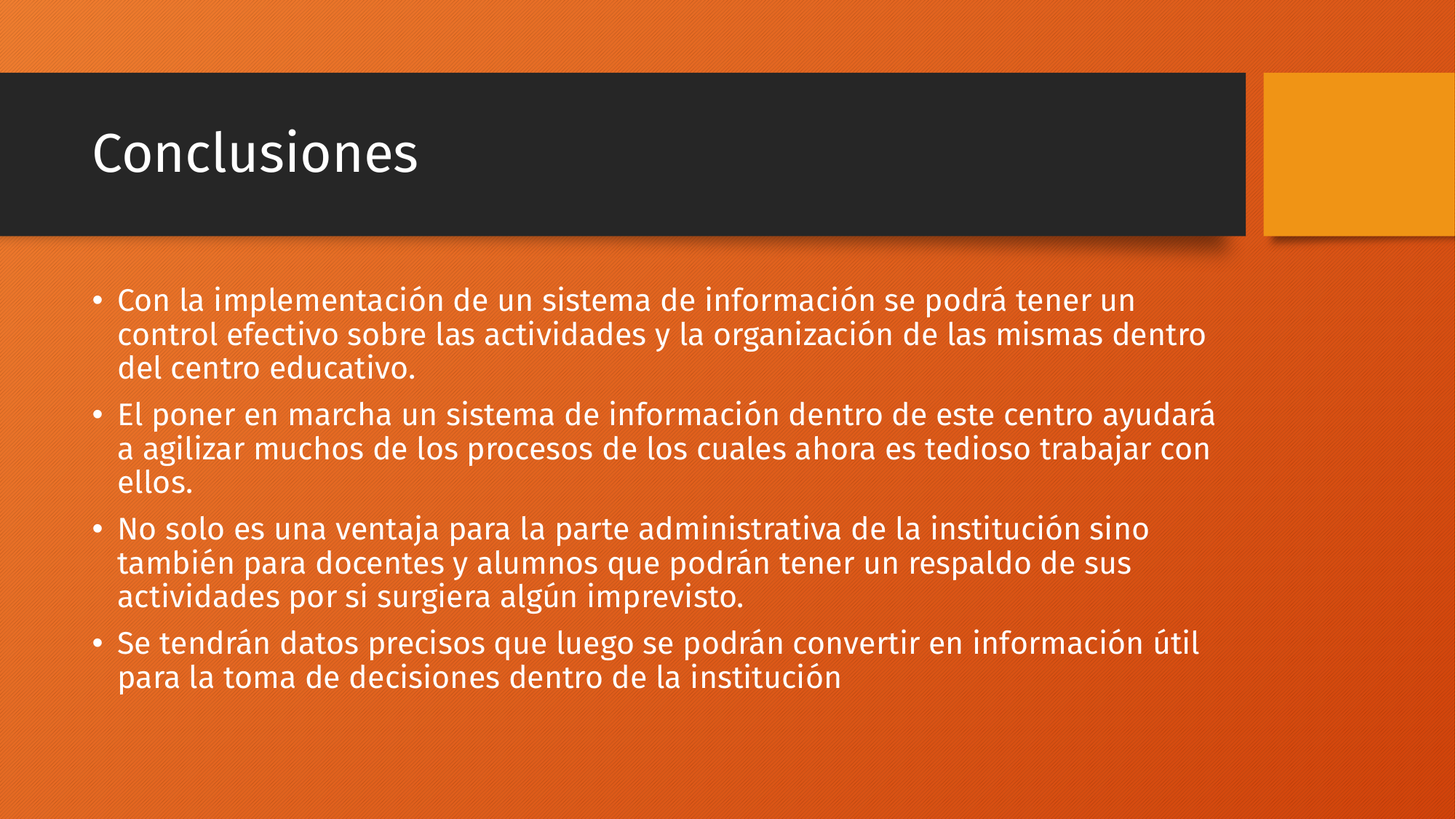

# Conclusiones
Con la implementación de un sistema de información se podrá tener un control efectivo sobre las actividades y la organización de las mismas dentro del centro educativo.
El poner en marcha un sistema de información dentro de este centro ayudará a agilizar muchos de los procesos de los cuales ahora es tedioso trabajar con ellos.
No solo es una ventaja para la parte administrativa de la institución sino también para docentes y alumnos que podrán tener un respaldo de sus actividades por si surgiera algún imprevisto.
Se tendrán datos precisos que luego se podrán convertir en información útil para la toma de decisiones dentro de la institución